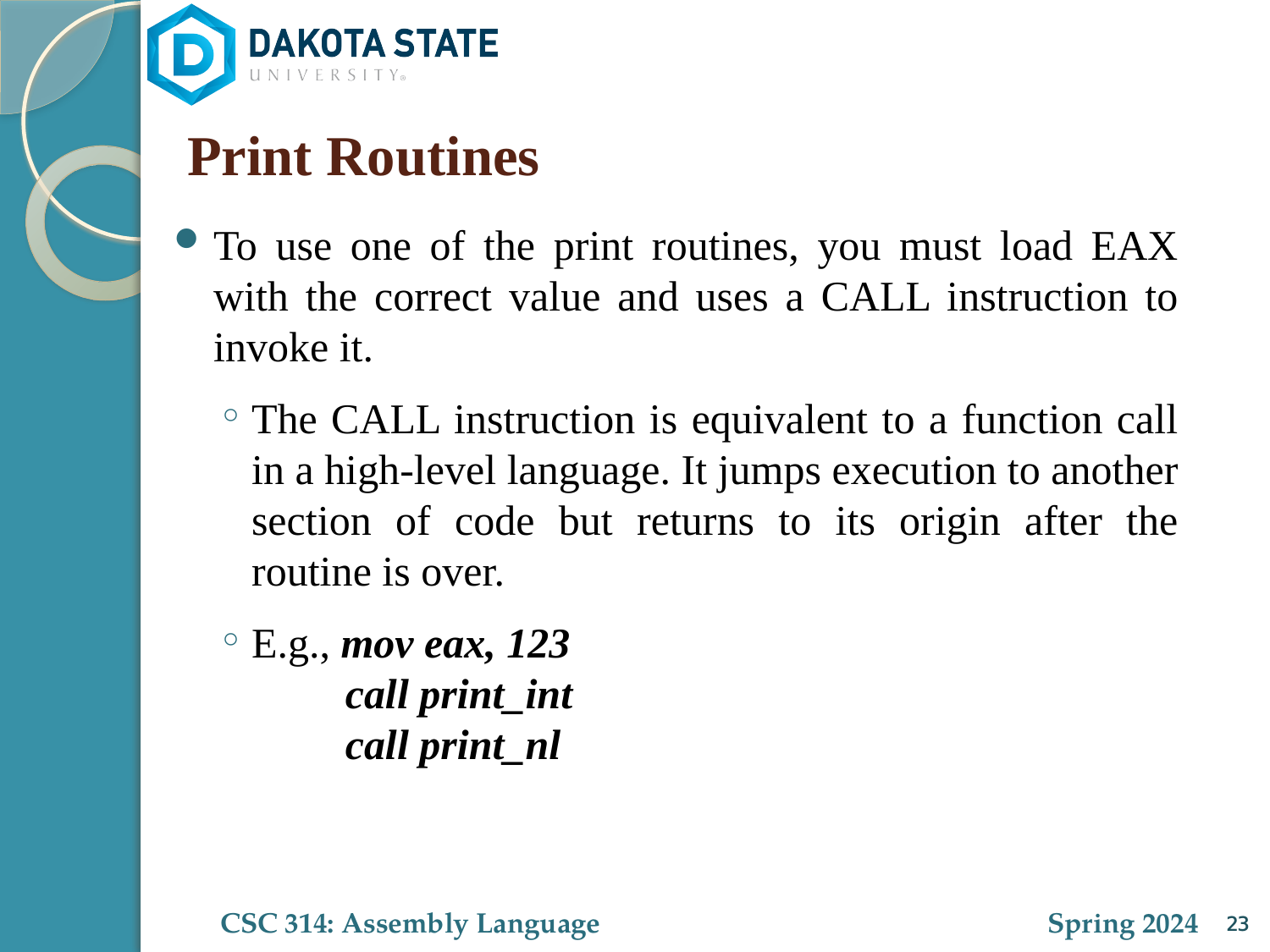

# Print Routines
To use one of the print routines, you must load EAX with the correct value and uses a CALL instruction to invoke it.
The CALL instruction is equivalent to a function call in a high-level language. It jumps execution to another section of code but returns to its origin after the routine is over.
E.g., mov eax, 123
            call print_int
            call print_nl

23